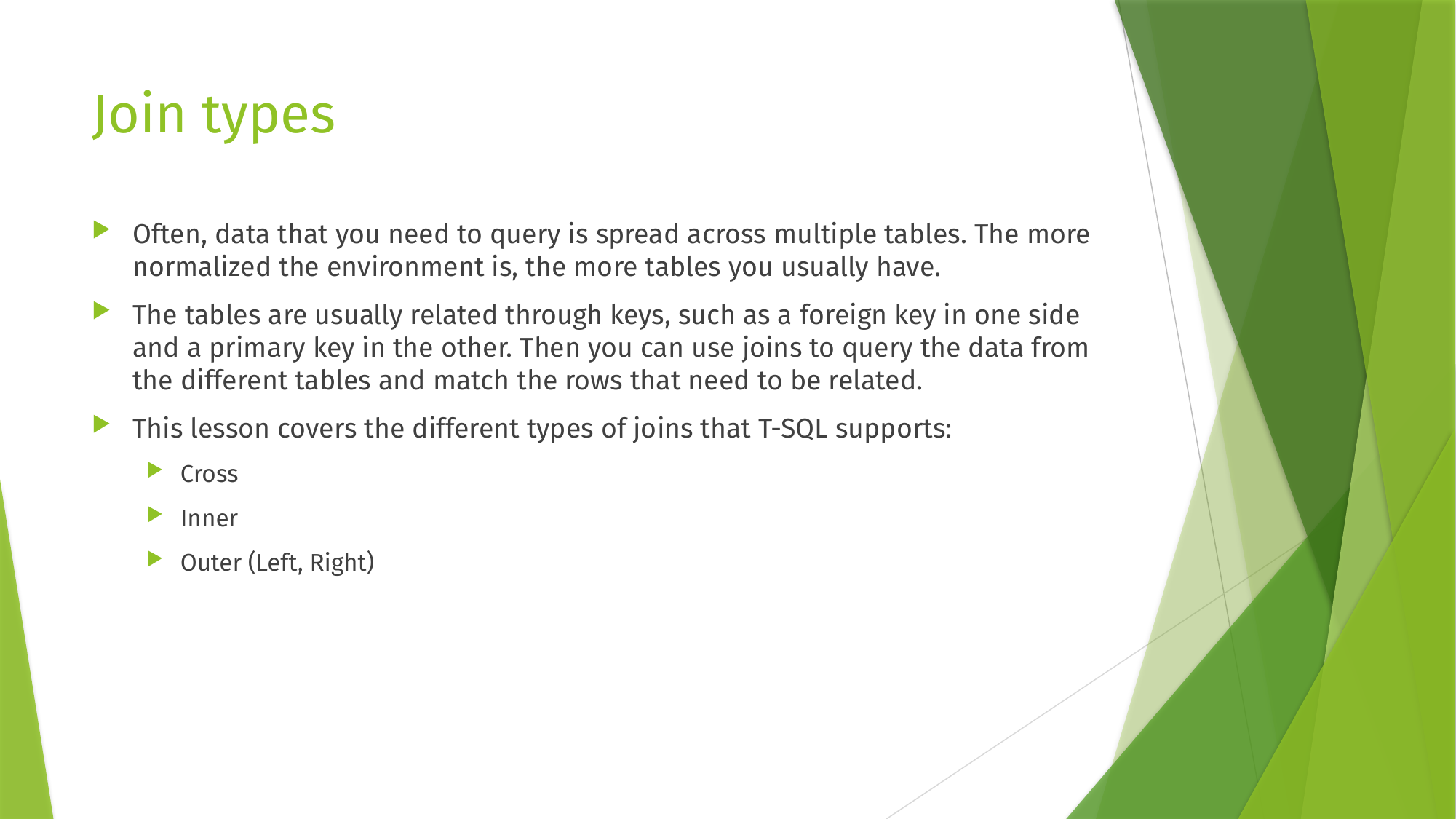

# Join types
Often, data that you need to query is spread across multiple tables. The more normalized the environment is, the more tables you usually have.
The tables are usually related through keys, such as a foreign key in one side and a primary key in the other. Then you can use joins to query the data from the different tables and match the rows that need to be related.
This lesson covers the different types of joins that T-SQL supports:
Cross
Inner
Outer (Left, Right)